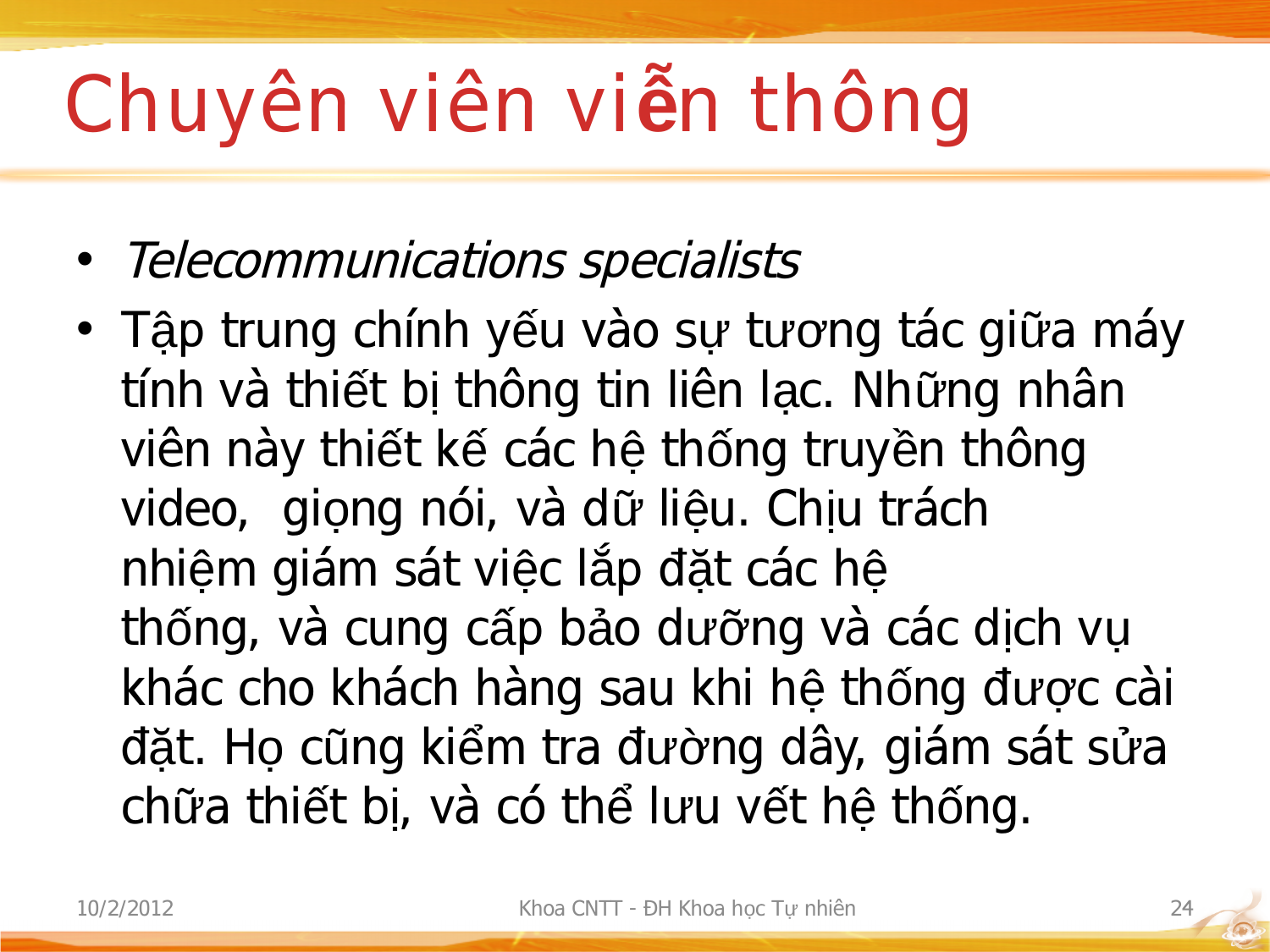

# Chuyên viên viễn thông
Telecommunications specialists
Tập trung chính yếu vào sự tương tác giữa máy tính và thiết bị thông tin liên lạc. Những nhân viên này thiết kế các hệ thống truyền thông video,  giọng nói, và dữ liệu. Chịu trách nhiệm giám sát việc lắp đặt các hệ thống, và cung cấp bảo dưỡng và các dịch vụ khác cho khách hàng sau khi hệ thống được cài đặt. Họ cũng kiểm tra đường dây, giám sát sửa chữa thiết bị, và có thể lưu vết hệ thống.
10/2/2012
Khoa CNTT - ĐH Khoa học Tự nhiên
24